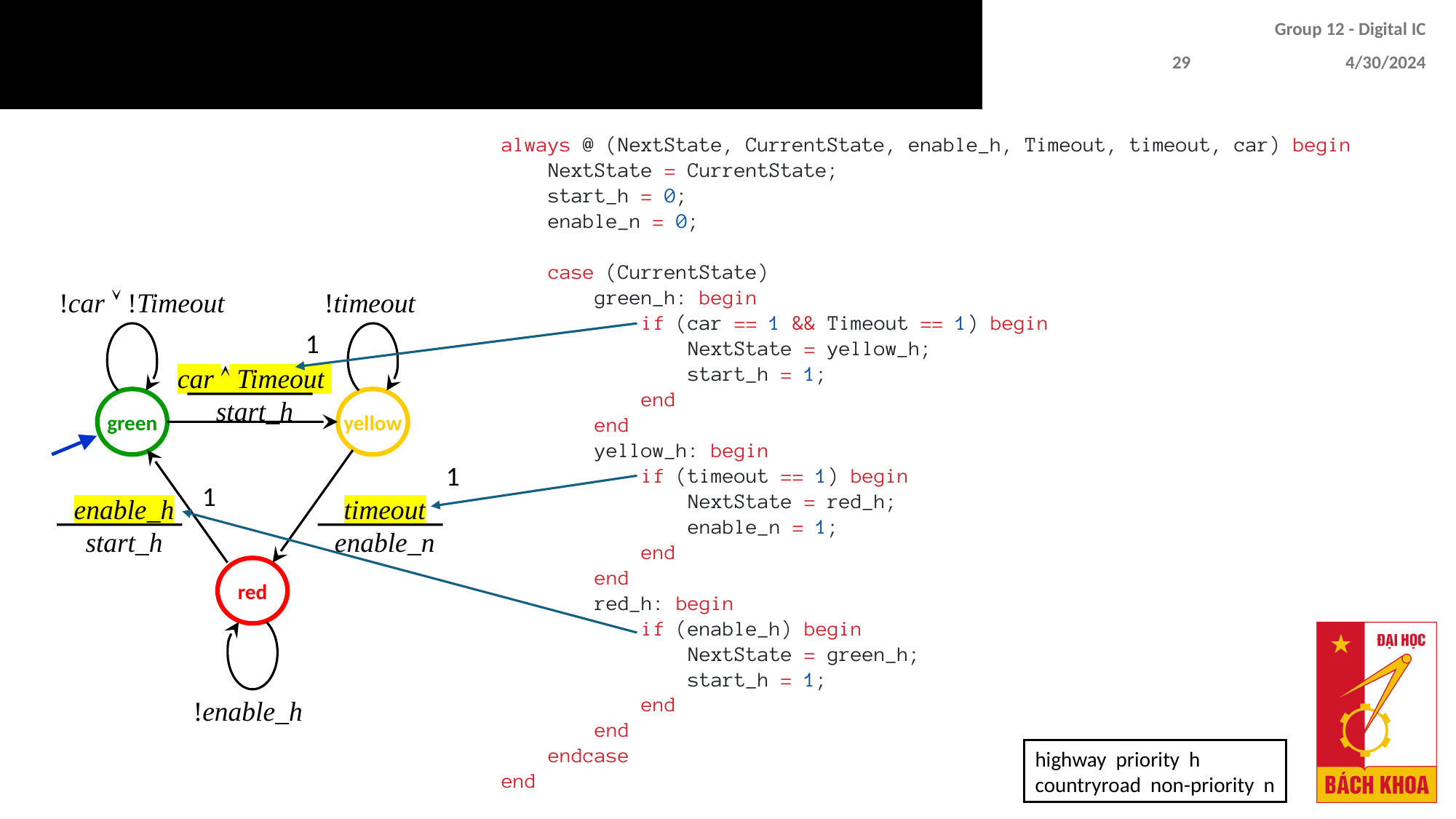

# highway_controller block
Group 12 - Digital IC
29
4/30/2024
always @ (NextState, CurrentState, enable_h, Timeout, timeout, car) begin
    NextState = CurrentState;
    start_h = 0;
    enable_n = 0;

    case (CurrentState)
        green_h: begin
            if (car == 1 && Timeout == 1) begin
                NextState = yellow_h;
                start_h = 1;
            end
        end
        yellow_h: begin
            if (timeout == 1) begin
                NextState = red_h;
                enable_n = 1;
            end
        end
        red_h: begin
            if (enable_h) begin
                NextState = green_h;
                start_h = 1;
            end
        end
    endcase
end
!car ∨ !Timeout
!timeout

car ∧ Timeout
start_h

green
yellow

enable_h
start_h

timeout
enable_n

red

!enable_h
1
1
1